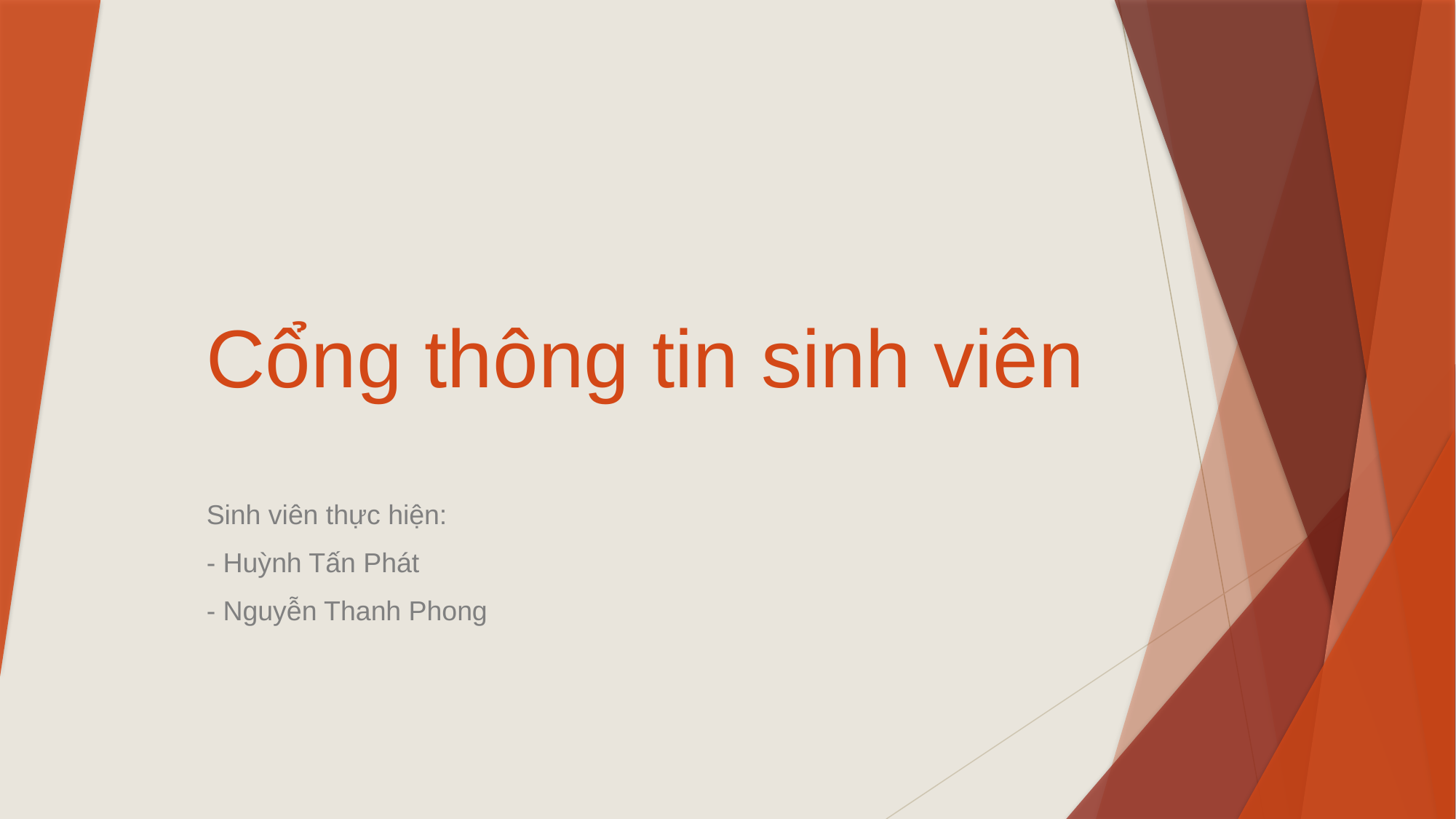

# Cổng thông tin sinh viên
Sinh viên thực hiện:
- Huỳnh Tấn Phát
- Nguyễn Thanh Phong